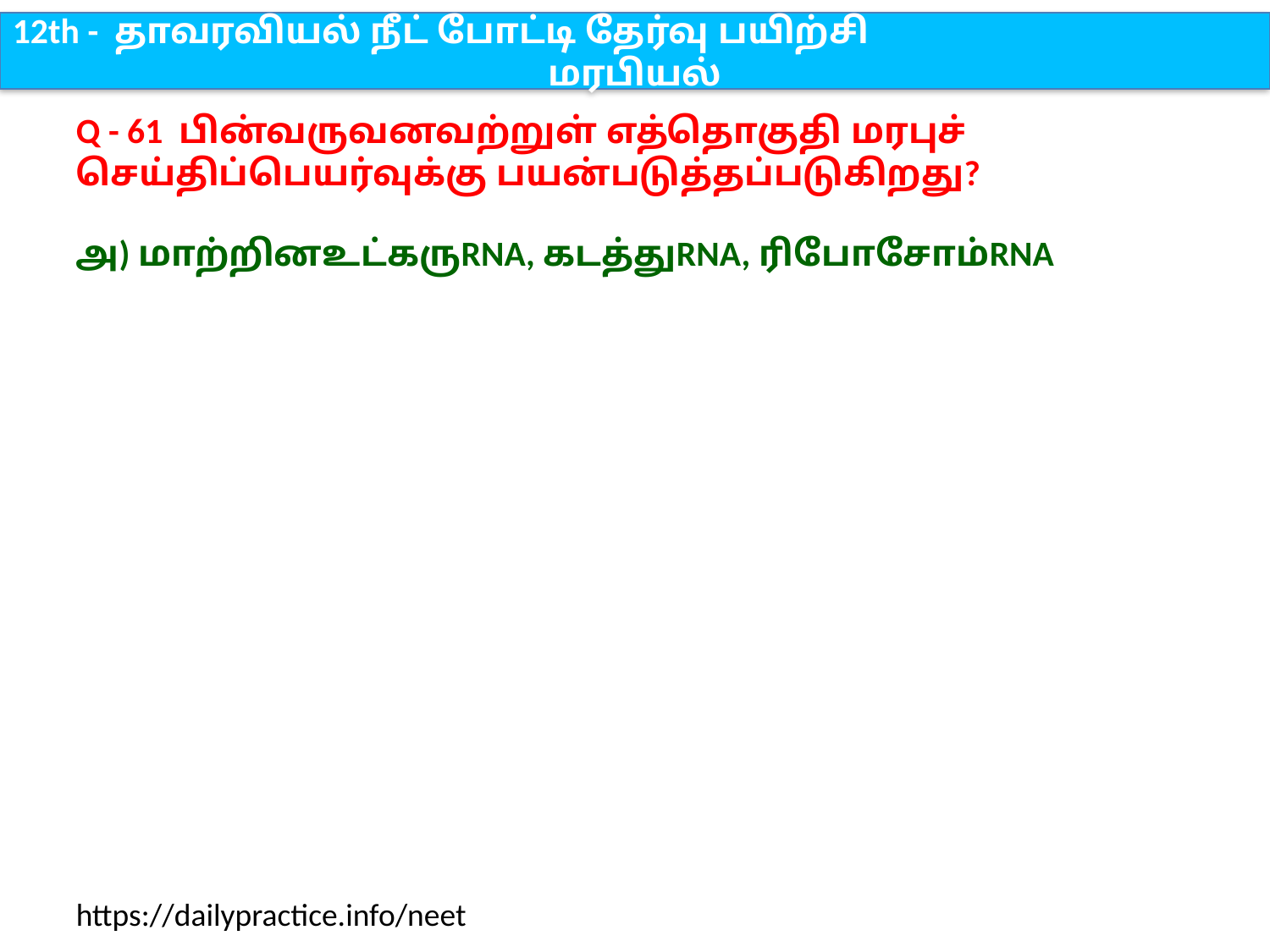

12th -  தாவரவியல் நீட் போட்டி தேர்வு பயிற்சி
மரபியல்

Q - 61  பின்வருவனவற்றுள் எத்தொகுதி மரபுச் செய்திப்பெயர்வுக்கு பயன்படுத்தப்படுகிறது?

அ) மாற்றினஉட்கருRNA, கடத்துRNA, ரிபோசோம்RNA
https://dailypractice.info/neet